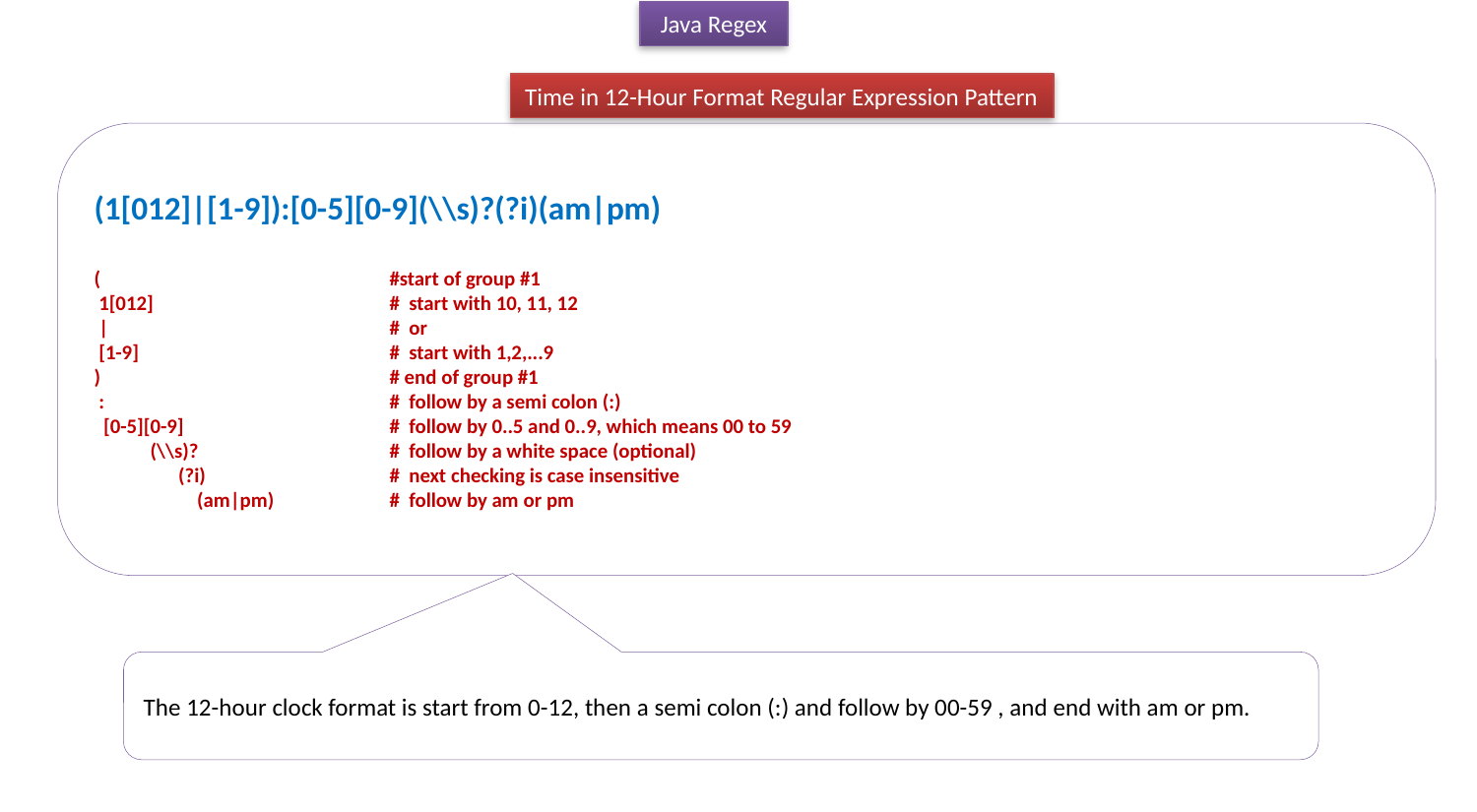

Java Regex

Time in 12-Hour Format Regular Expression Pattern
(1[012]|[1-9]):[0-5][0-9](\\s)?(?i)(am|pm)
(		#start of group #1
 1[012]		#  start with 10, 11, 12
 |		#  or
 [1-9]		#  start with 1,2,...9
)		# end of group #1
 :		#  follow by a semi colon (:)
  [0-5][0-9]		#  follow by 0..5 and 0..9, which means 00 to 59
            (\\s)?		#  follow by a white space (optional)
                  (?i)		#  next checking is case insensitive
                      (am|pm)	#  follow by am or pm
The 12-hour clock format is start from 0-12, then a semi colon (:) and follow by 00-59 , and end with am or pm.